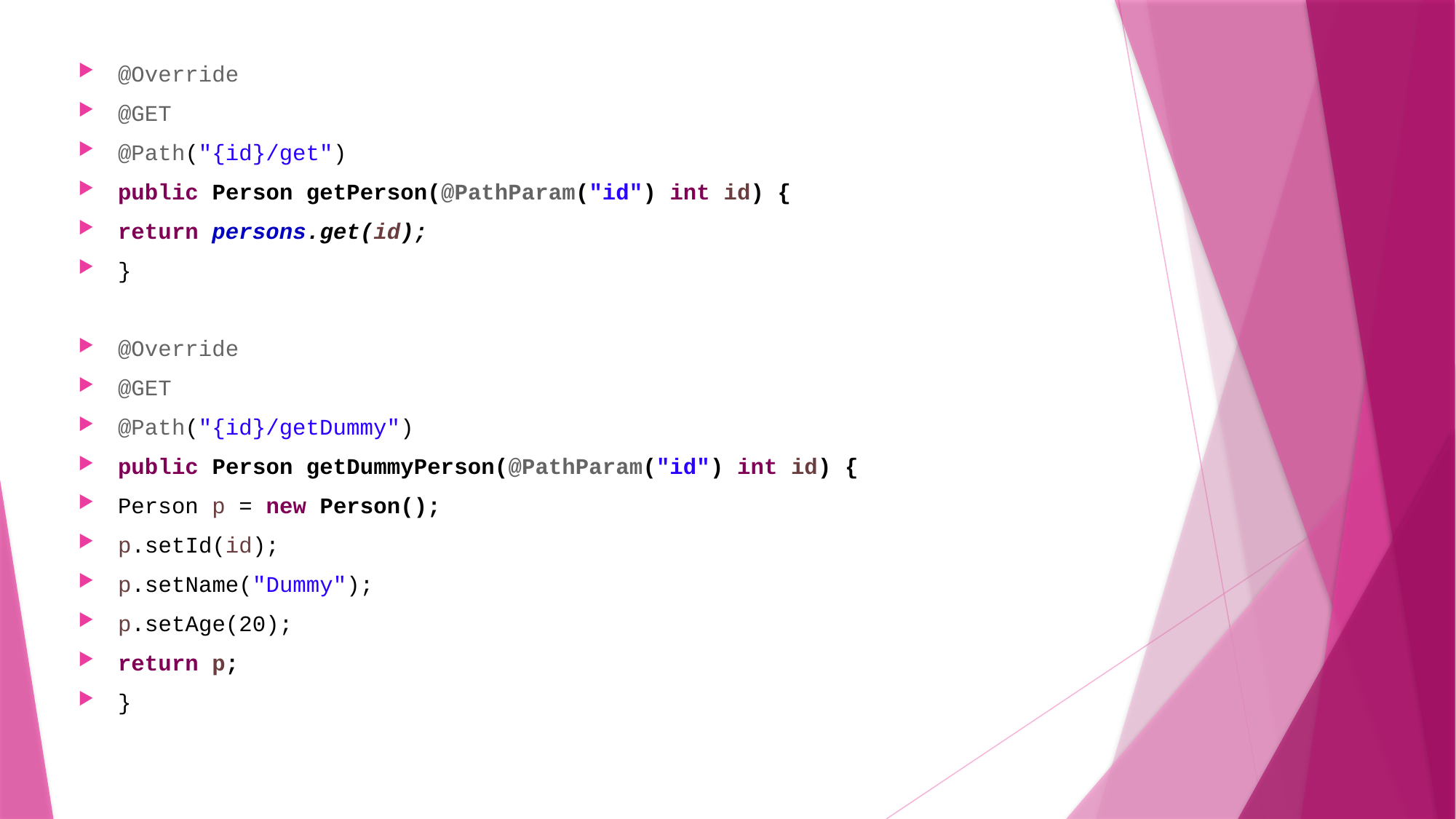

@Override
@GET
@Path("{id}/get")
public Person getPerson(@PathParam("id") int id) {
return persons.get(id);
}

@Override
@GET
@Path("{id}/getDummy")
public Person getDummyPerson(@PathParam("id") int id) {
Person p = new Person();
p.setId(id);
p.setName("Dummy");
p.setAge(20);
return p;
}